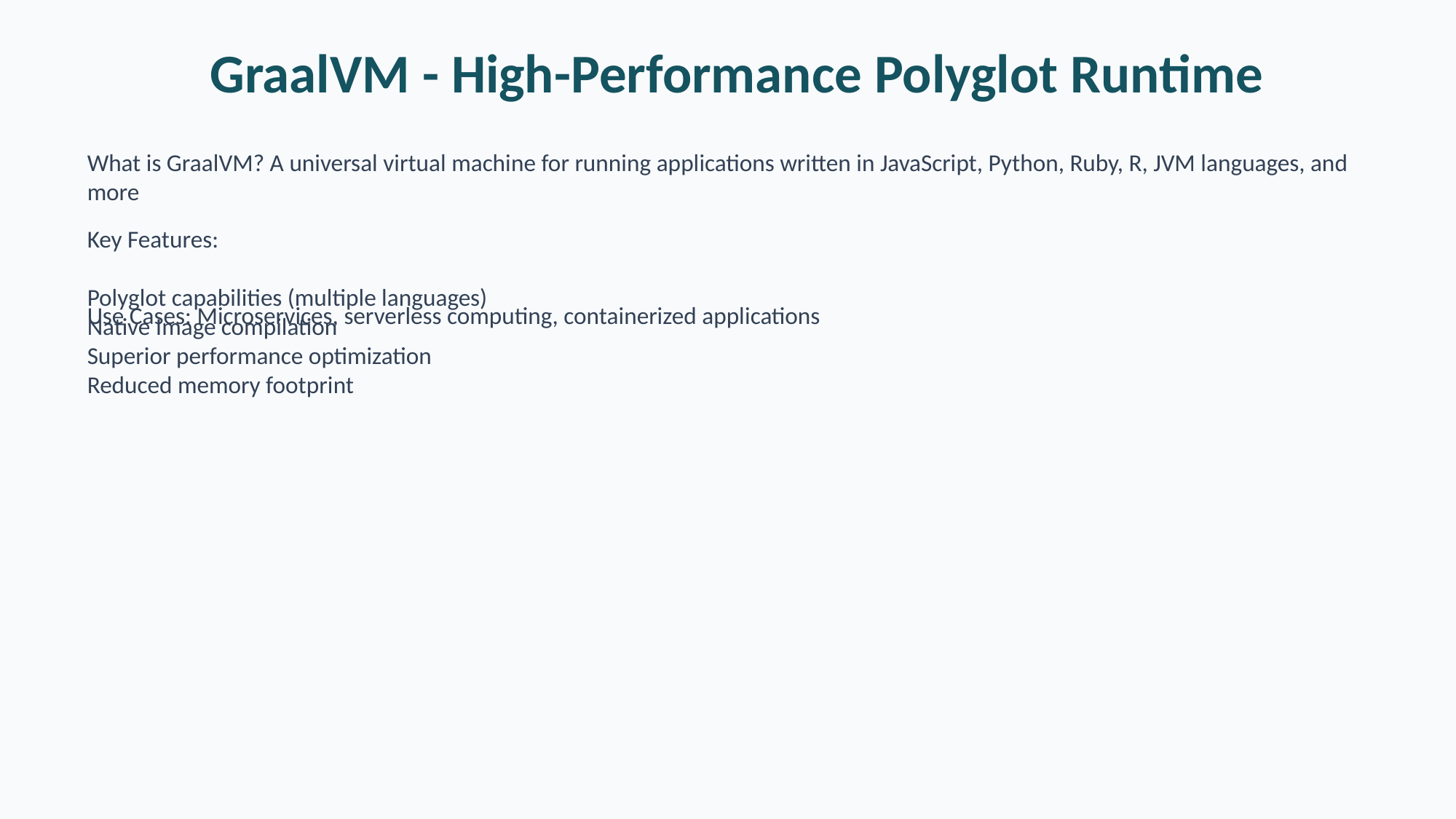

GraalVM - High-Performance Polyglot Runtime
What is GraalVM? A universal virtual machine for running applications written in JavaScript, Python, Ruby, R, JVM languages, and more
Key Features:
Polyglot capabilities (multiple languages)
Native Image compilation
Superior performance optimization
Reduced memory footprint
Use Cases: Microservices, serverless computing, containerized applications